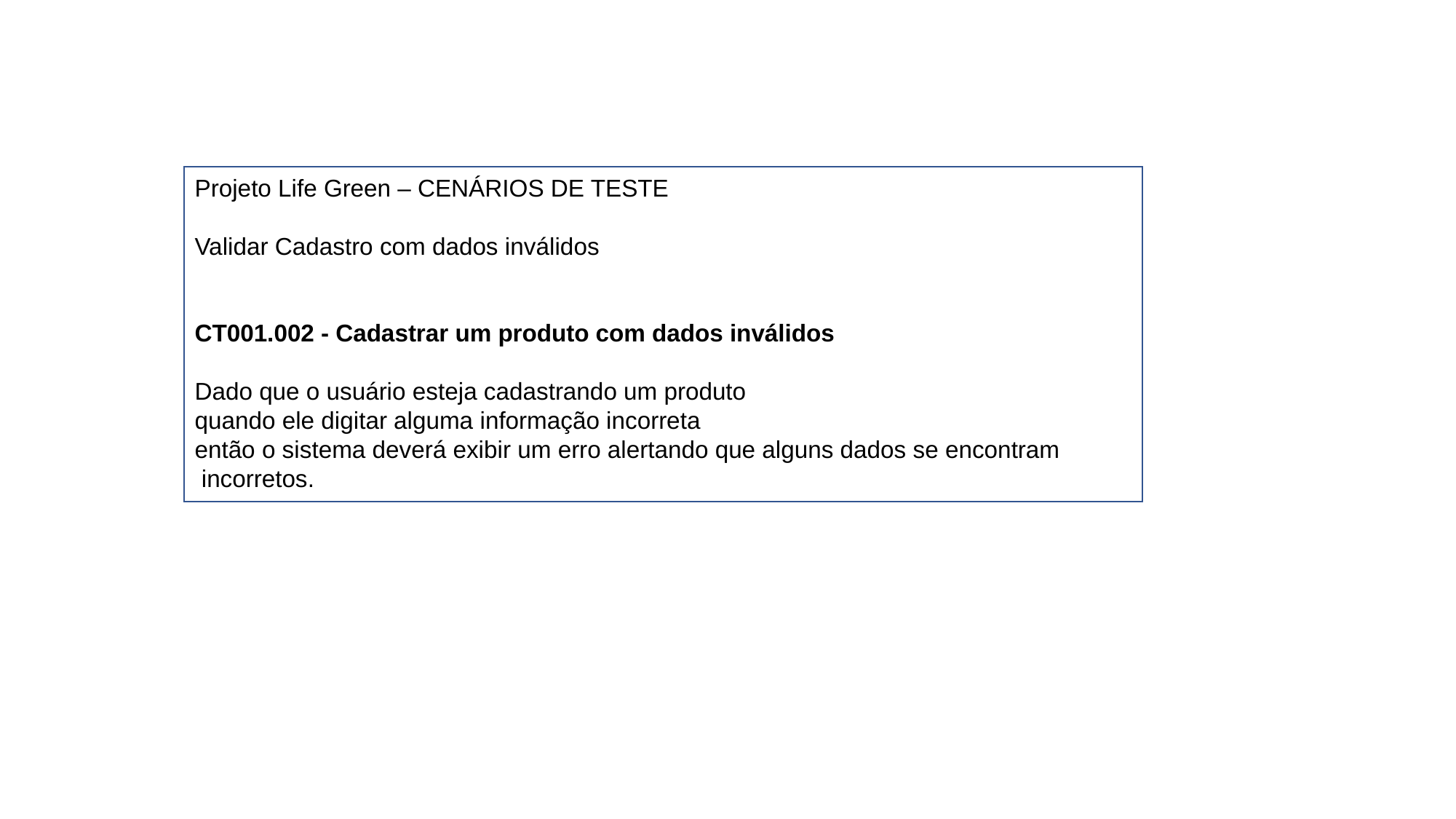

Projeto Life Green – CENÁRIOS DE TESTE

Validar Cadastro com dados inválidos

CT001.002 - Cadastrar um produto com dados inválidos

Dado que o usuário esteja cadastrando um produto
quando ele digitar alguma informação incorreta
então o sistema deverá exibir um erro alertando que alguns dados se encontram
 incorretos.